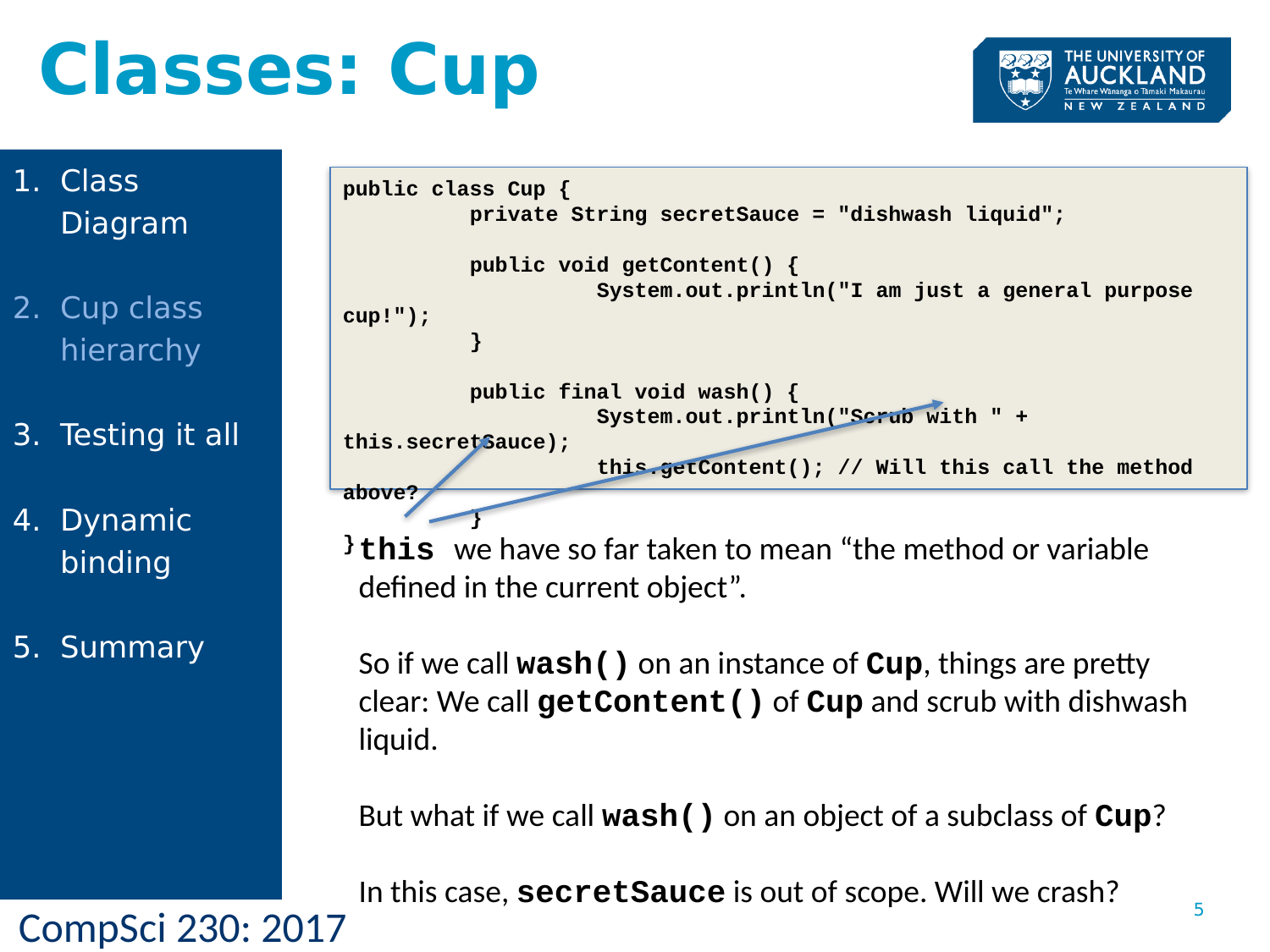

Classes: Cup
Class Diagram

Cup class hierarchy
Testing it all

Dynamic binding
Summary

public class Cup {
	private String secretSauce = "dishwash liquid";

	public void getContent() {
		System.out.println("I am just a general purpose cup!");
	}

	public final void wash() {
		System.out.println("Scrub with " + this.secretSauce);
		this.getContent(); // Will this call the method above?
	}
}

this we have so far taken to mean “the method or variable defined in the current object”.

So if we call wash() on an instance of Cup, things are pretty clear: We call getContent() of Cup and scrub with dishwash liquid.

But what if we call wash() on an object of a subclass of Cup?

In this case, secretSauce is out of scope. Will we crash?
5